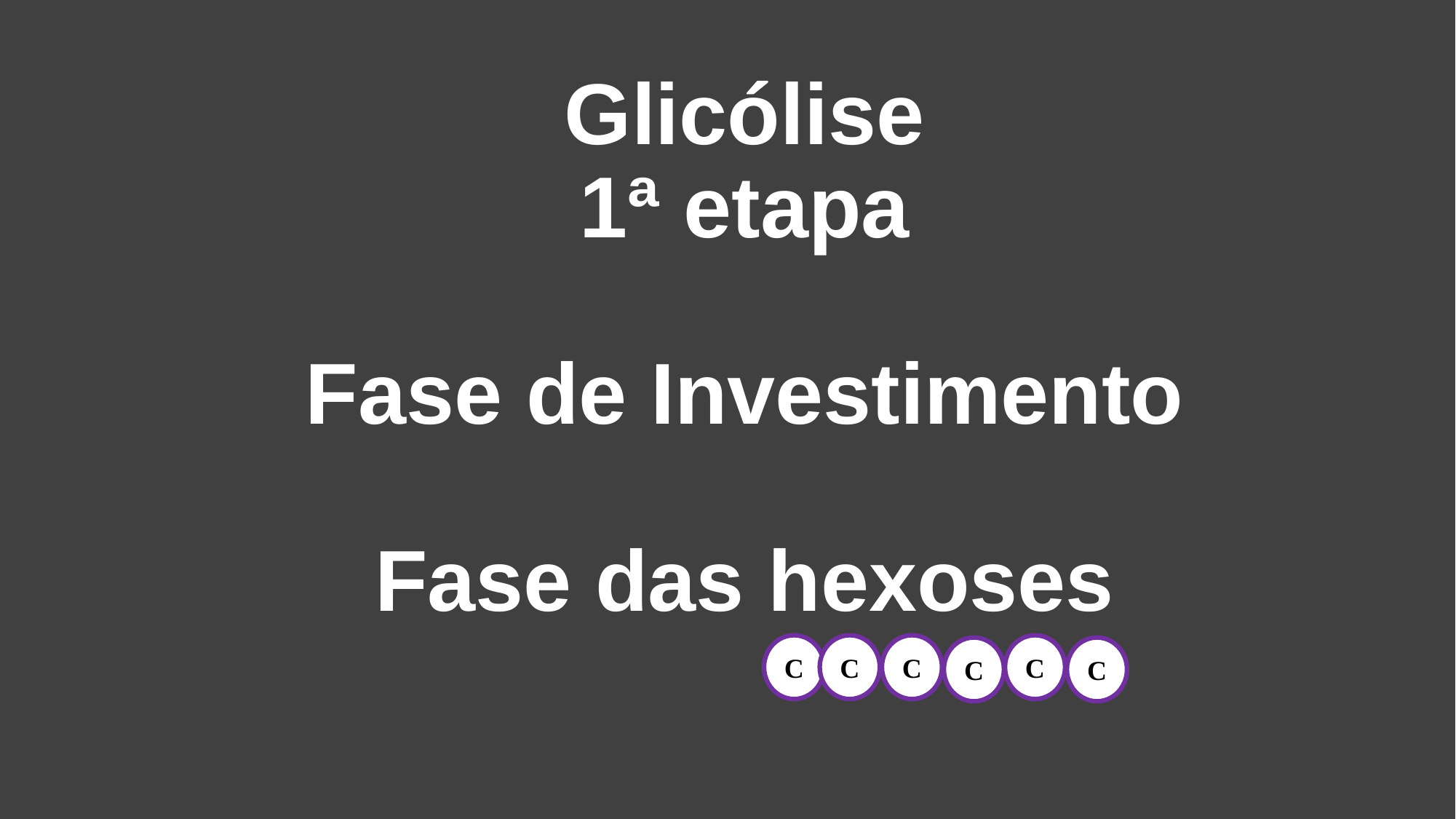

# Glicólise 1ª etapa Fase de Investimento Fase das hexoses
C
C
C
C
C
C